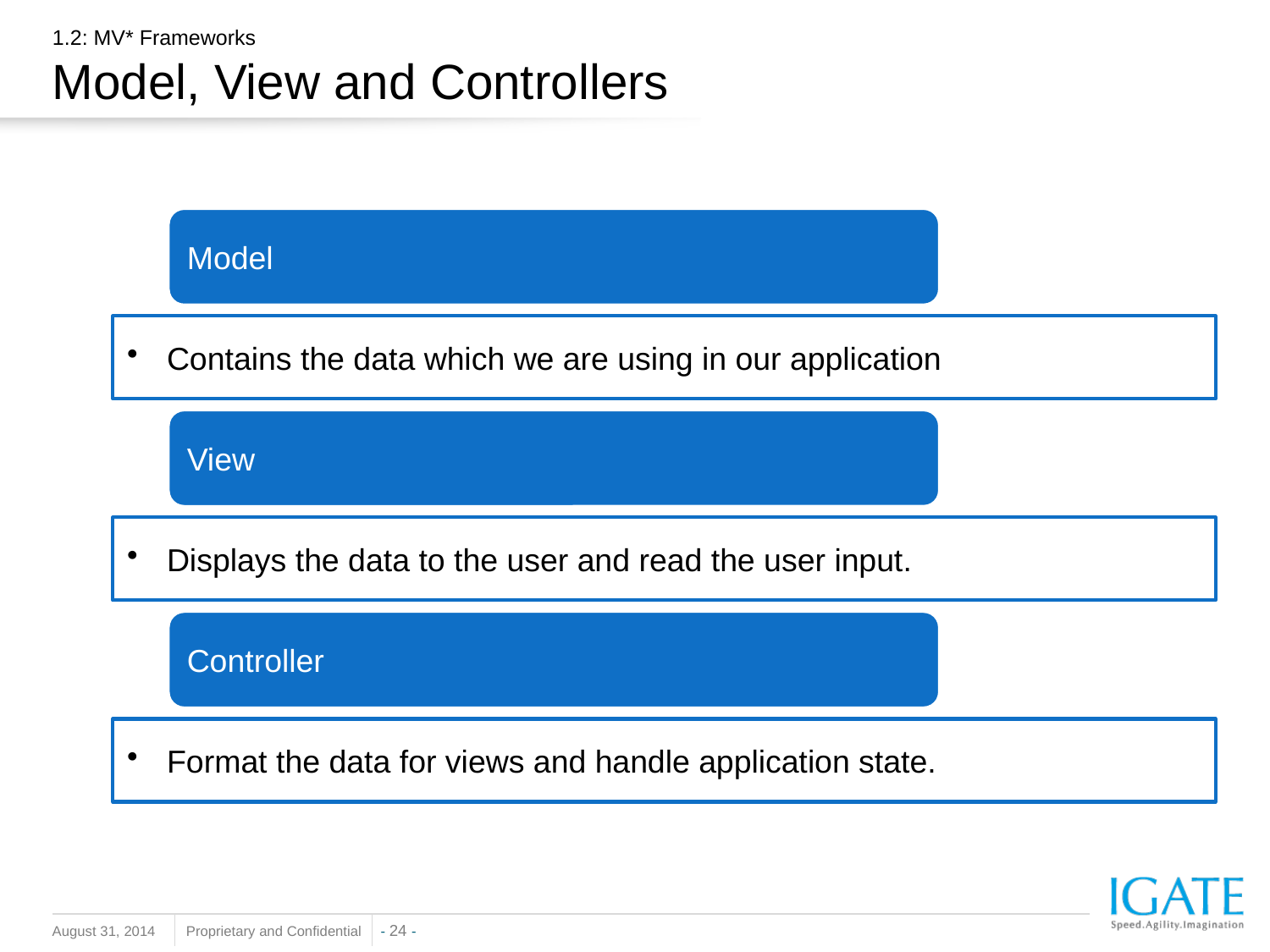

# 1.2: MV* Frameworks Model, View and Controllers
Model
Contains the data which we are using in our application
View
Displays the data to the user and read the user input.
Controller
Format the data for views and handle application state.